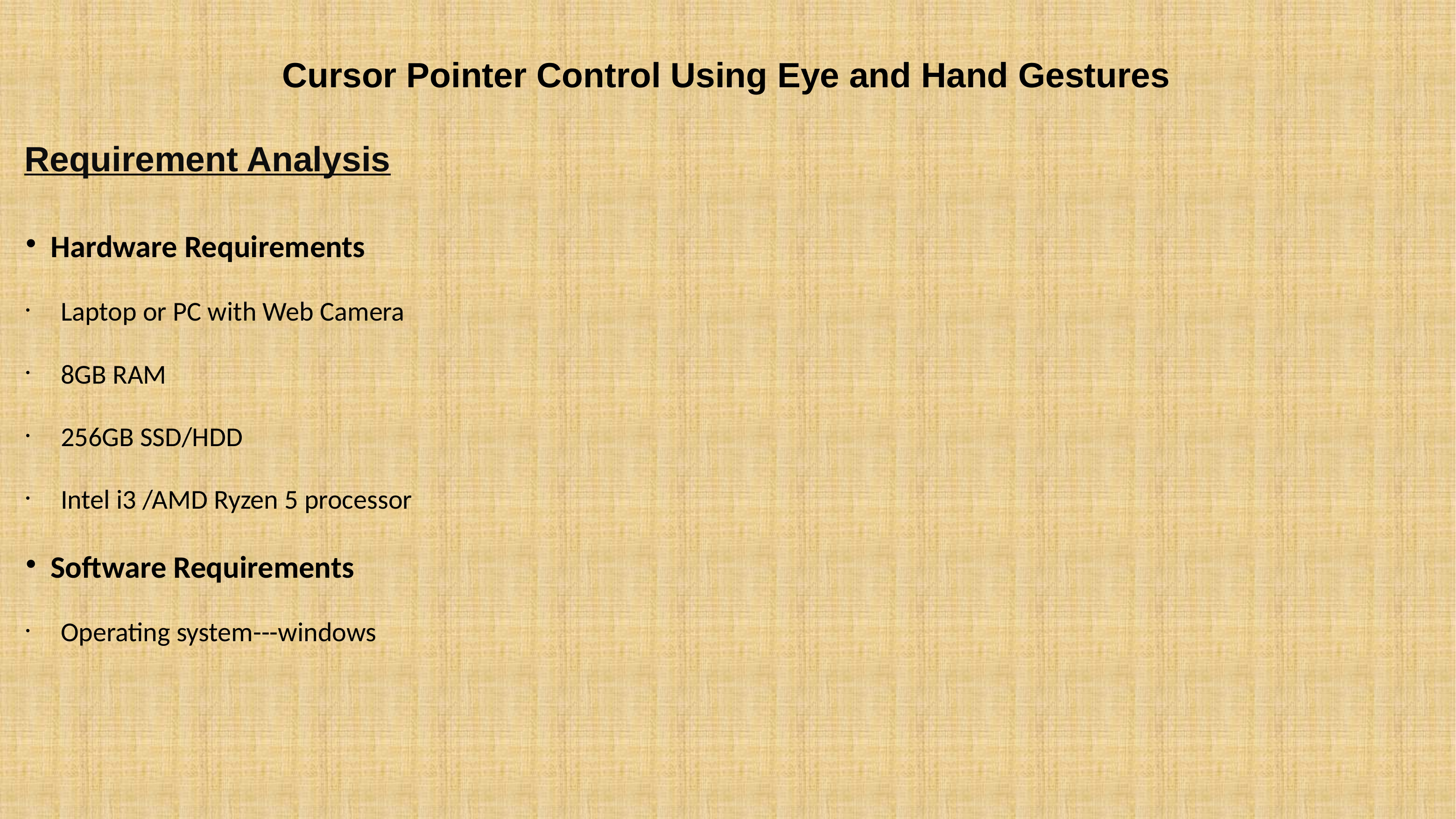

# Cursor Pointer Control Using Eye and Hand Gestures
Requirement Analysis
Hardware Requirements
Laptop or PC with Web Camera
8GB RAM
256GB SSD/HDD
Intel i3 /AMD Ryzen 5 processor
Software Requirements
Operating system---windows